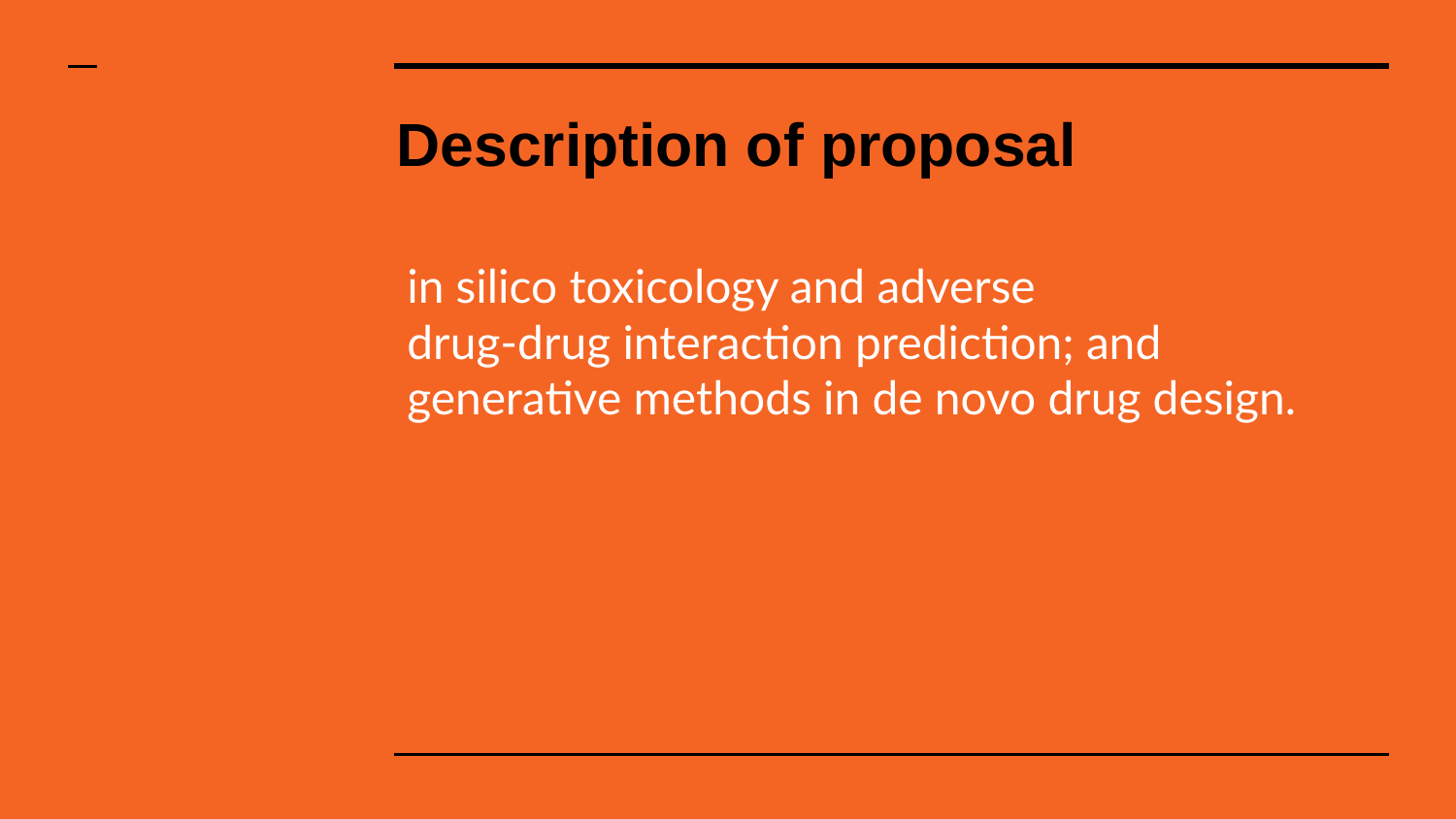

# Description of proposal
in silico toxicology and adverse
drug-drug interaction prediction; and generative methods in de novo drug design.